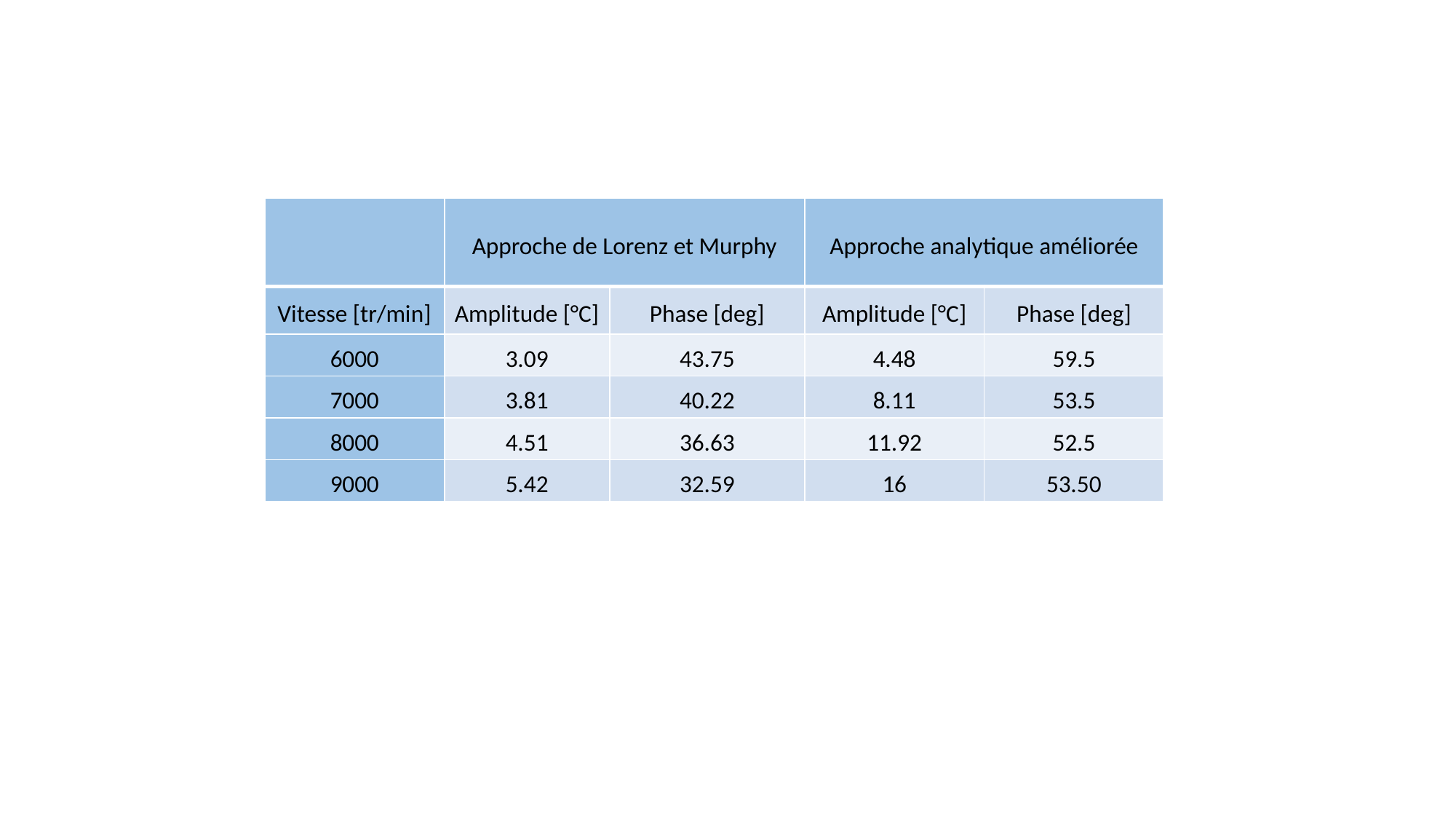

|  | Approche de Lorenz et Murphy |  | Approche analytique améliorée |  |
| --- | --- | --- | --- | --- |
| Vitesse [tr/min] | Amplitude [°C] | Phase [deg] | Amplitude [°C] | Phase [deg] |
| 6000 | 3.09 | 43.75 | 4.48 | 59.5 |
| 7000 | 3.81 | 40.22 | 8.11 | 53.5 |
| 8000 | 4.51 | 36.63 | 11.92 | 52.5 |
| 9000 | 5.42 | 32.59 | 16 | 53.50 |